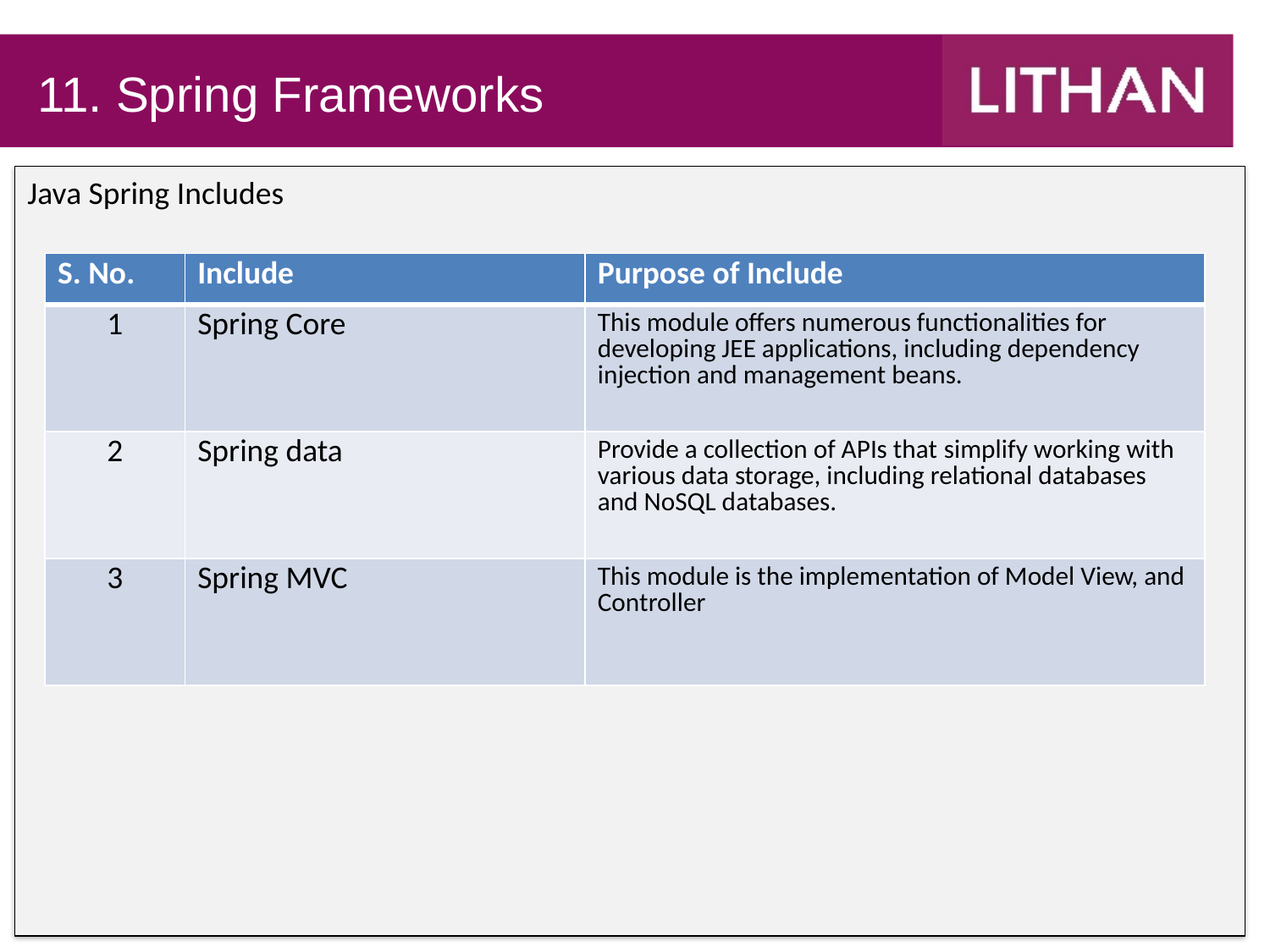

# 11. Spring Frameworks
Java Spring Includes

| S. No. | Include | Purpose of Include |
| --- | --- | --- |
| 1 | Spring Core | This module offers numerous functionalities for developing JEE applications, including dependency injection and management beans. |
| 2 | Spring data | Provide a collection of APIs that simplify working with various data storage, including relational databases and NoSQL databases. |
| 3 | Spring MVC | This module is the implementation of Model View, and Controller |